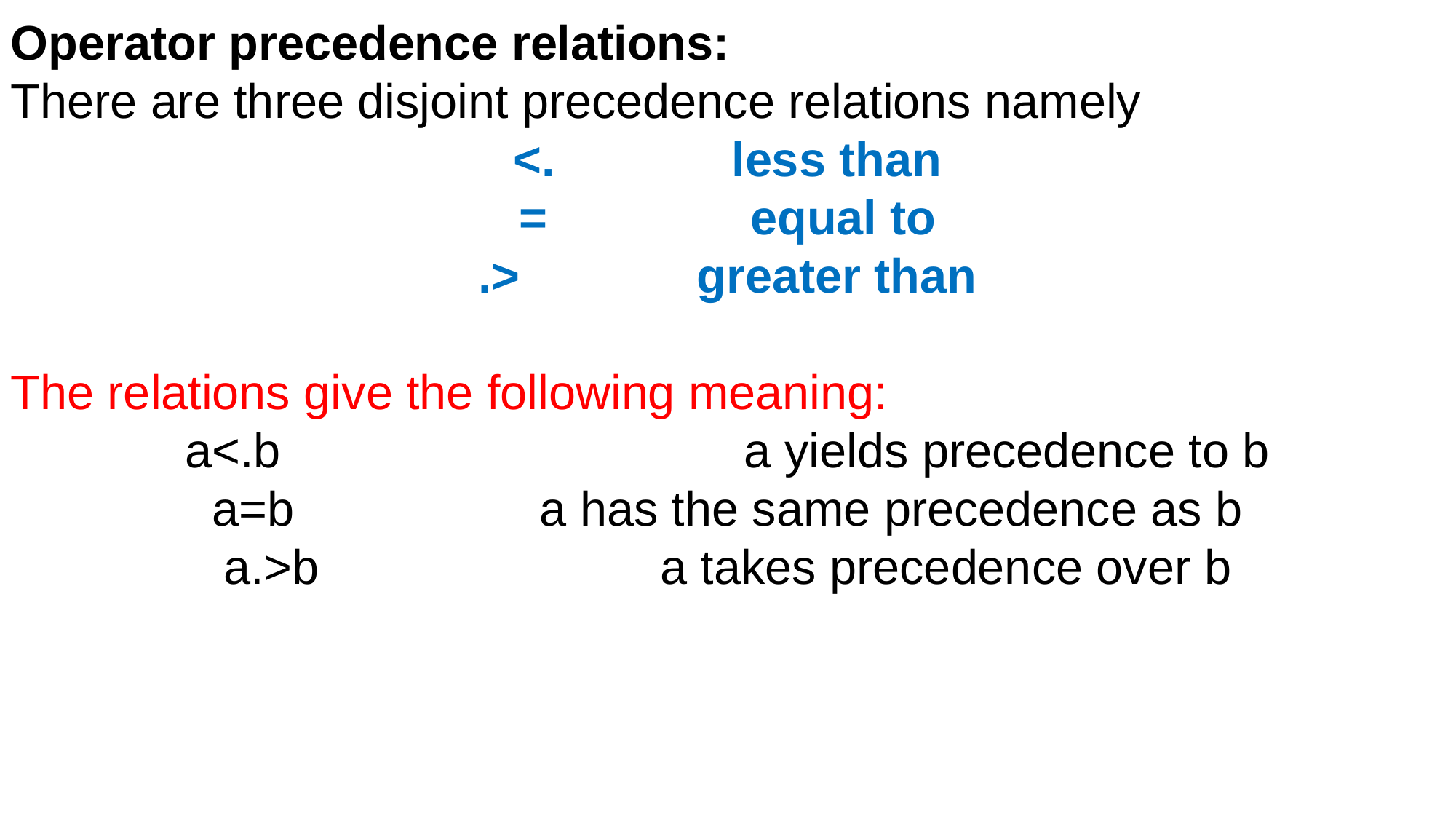

Operator precedence relations:
There are three disjoint precedence relations namely
<. 		less than
=  		 equal to
.> 	 	greater than

The relations give the following meaning:
a<.b 				 a yields precedence to b
a=b 			a has the same precedence as b
a.>b 			a takes precedence over b